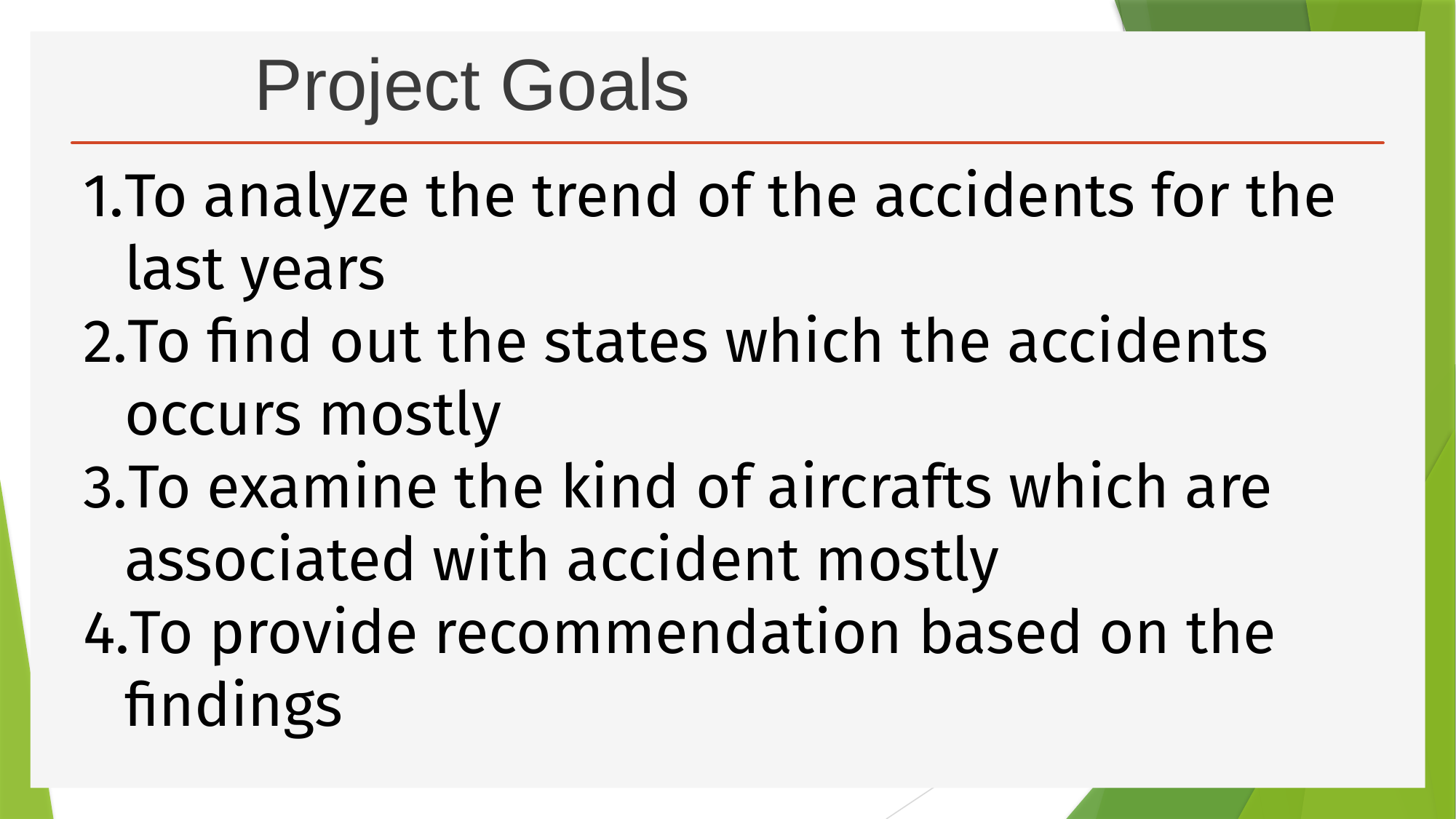

# Project Goals
To analyze the trend of the accidents for the last years
To find out the states which the accidents occurs mostly
To examine the kind of aircrafts which are associated with accident mostly
To provide recommendation based on the findings